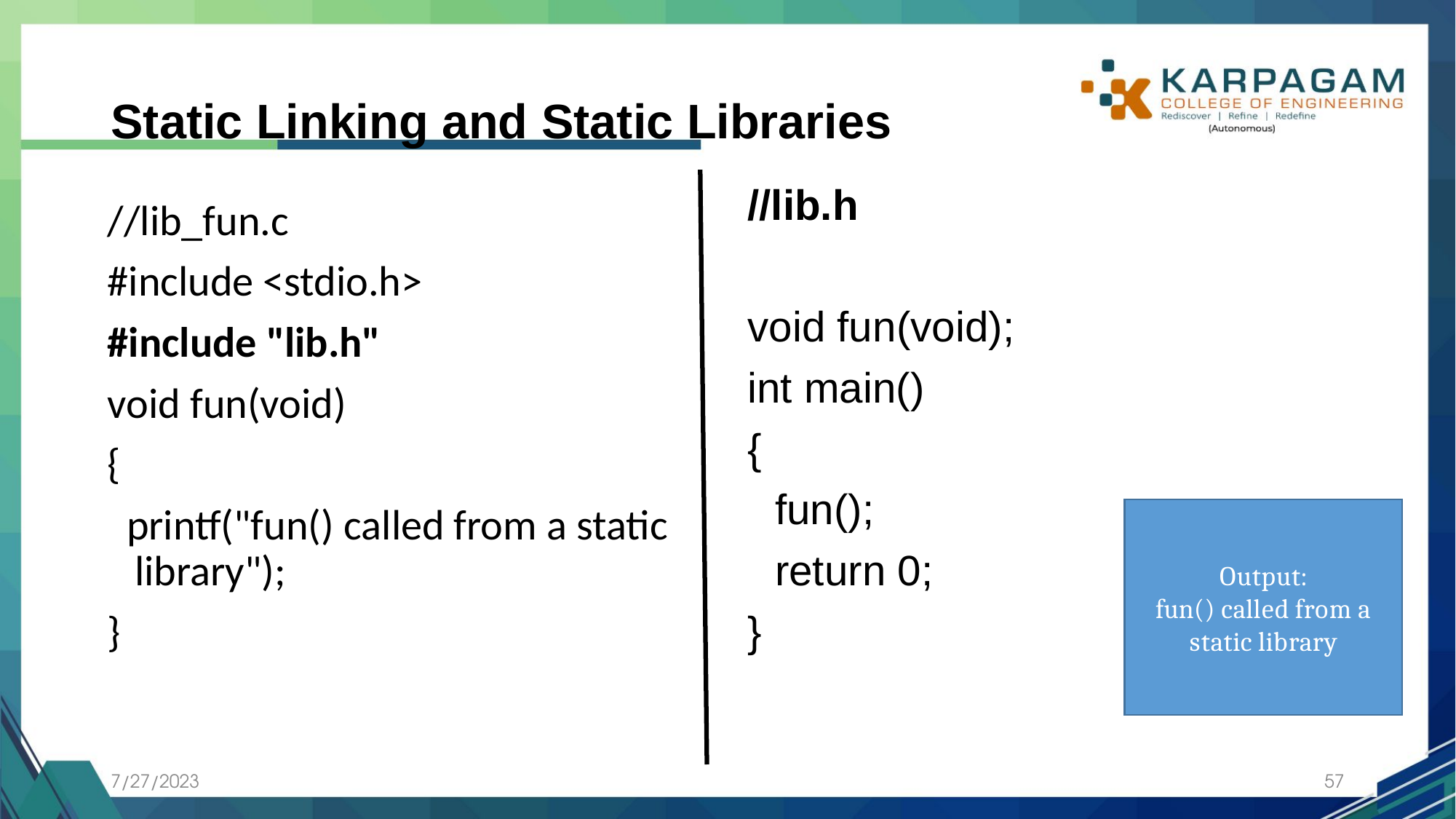

# Static Linking and Static Libraries
//lib.h

void fun(void);
int main()
{
	fun();
	return 0;
}
//lib_fun.c
#include <stdio.h>
#include "lib.h"
void fun(void)
{
  printf("fun() called from a static library");
}
Output:
fun() called from a static library
7/27/2023
57